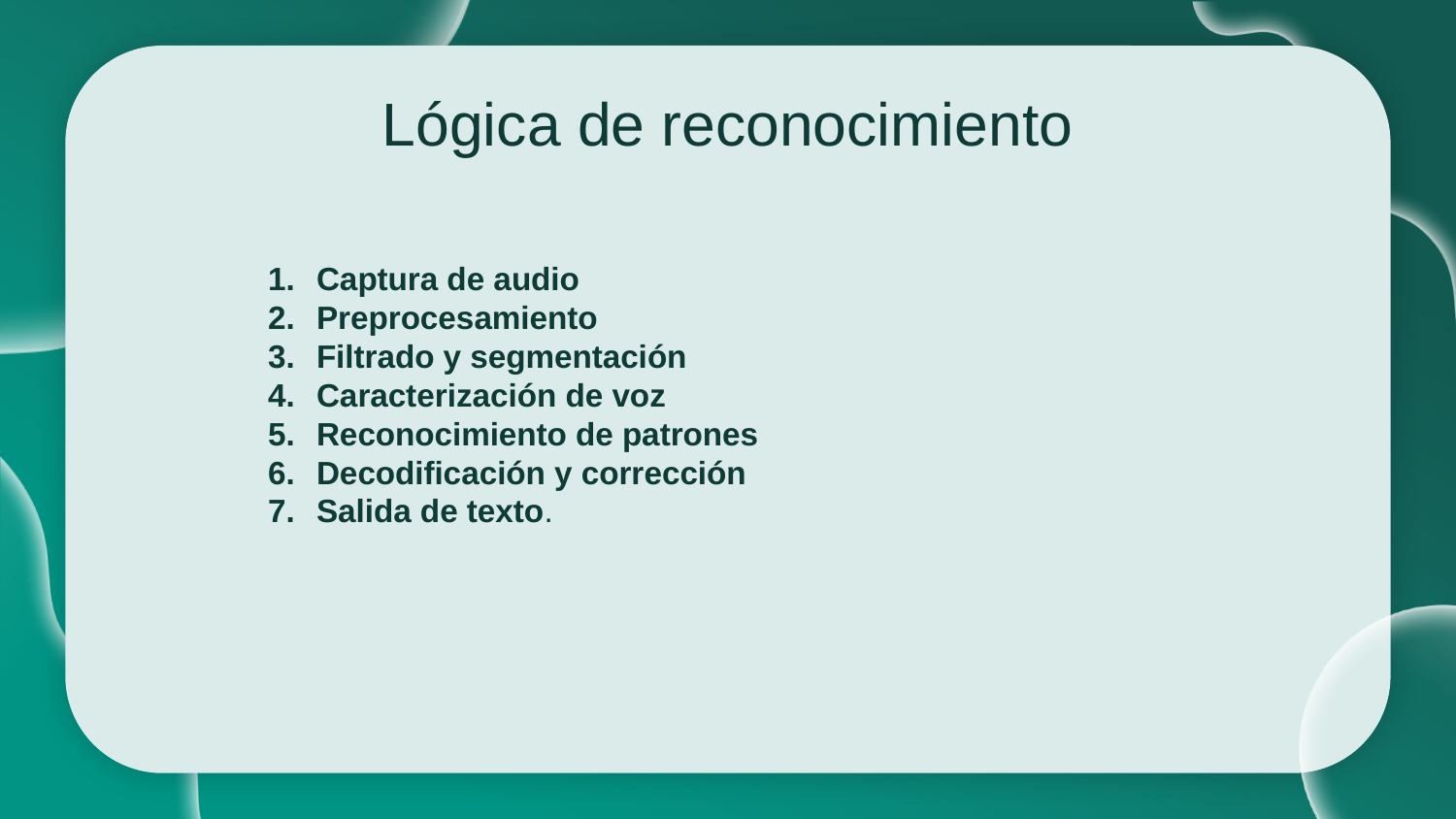

# Lógica de reconocimiento
Captura de audio
Preprocesamiento
Filtrado y segmentación
Caracterización de voz
Reconocimiento de patrones
Decodificación y corrección
Salida de texto.